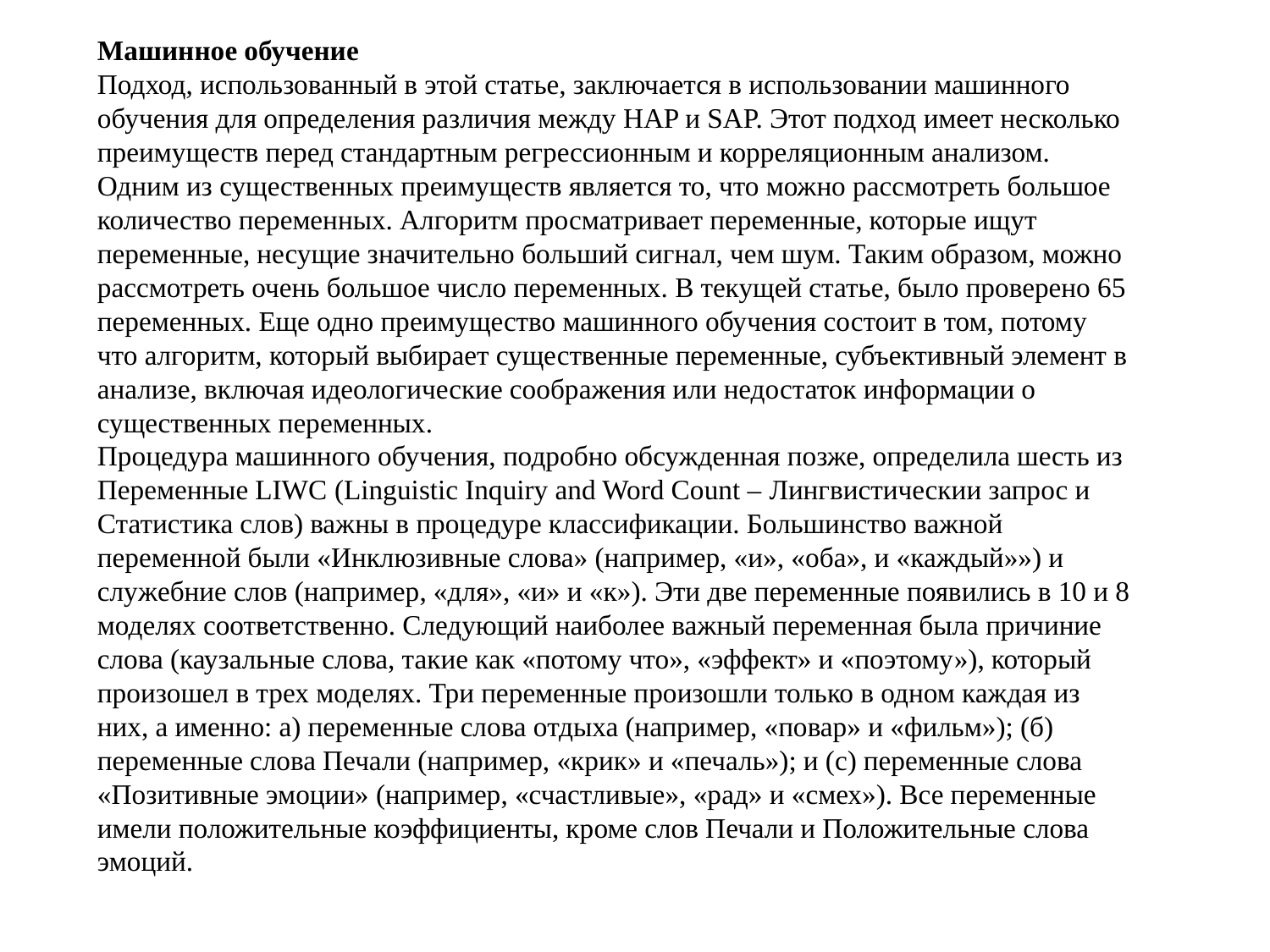

Машинное обучение
Подход, использованный в этой статье, заключается в использовании машинного обучения для определения различия между HAP и SAP. Этот подход имеет несколько преимуществ перед стандартным регрессионным и корреляционным анализом. Одним из существенных преимуществ является то, что можно рассмотреть большое количество переменных. Алгоритм просматривает переменные, которые ищут переменные, несущие значительно больший сигнал, чем шум. Таким образом, можно рассмотреть очень большое число переменных. В текущей статье, было проверено 65 переменных. Еще одно преимущество машинного обучения состоит в том, потому что алгоритм, который выбирает существенные переменные, субъективный элемент в анализе, включая идеологические соображения или недостаток информации о существенных переменных.
Процедура машинного обучения, подробно обсужденная позже, определила шесть из
Переменные LIWC (Linguistic Inquiry and Word Count – Лингвистическии запрос и Статистика слов) важны в процедуре классификации. Большинство важной переменной были «Инклюзивные слова» (например, «и», «оба», и «каждый»») и служебние слов (например, «для», «и» и «к»). Эти две переменные появились в 10 и 8 моделях соответственно. Следующий наиболее важный переменная была причиние слова (каузальные слова, такие как «потому что», «эффект» и «поэтому»), который произошел в трех моделях. Три переменные произошли только в одном каждая из них, а именно: а) переменные слова отдыха (например, «повар» и «фильм»); (б) переменные слова Печали (например, «крик» и «печаль»); и (c) переменные слова «Позитивные эмоции» (например, «счастливые», «рад» и «смех»). Все переменные имели положительные коэффициенты, кроме слов Печали и Положительные слова эмоций.